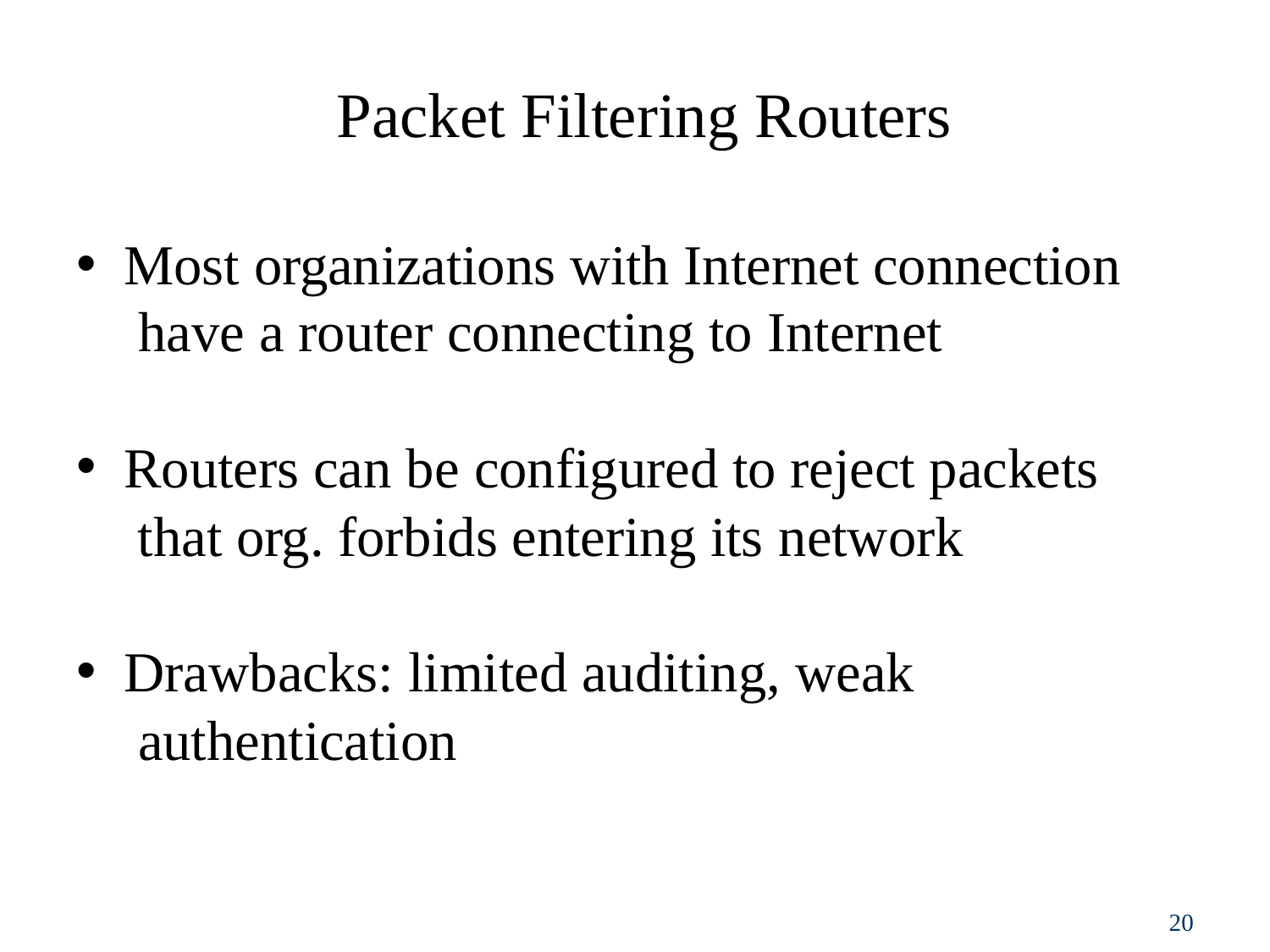

# Packet Filtering Routers
Most organizations with Internet connection  have a router connecting to Internet

Routers can be configured to reject packets  that org. forbids entering its network

Drawbacks: limited auditing, weak  authentication
20